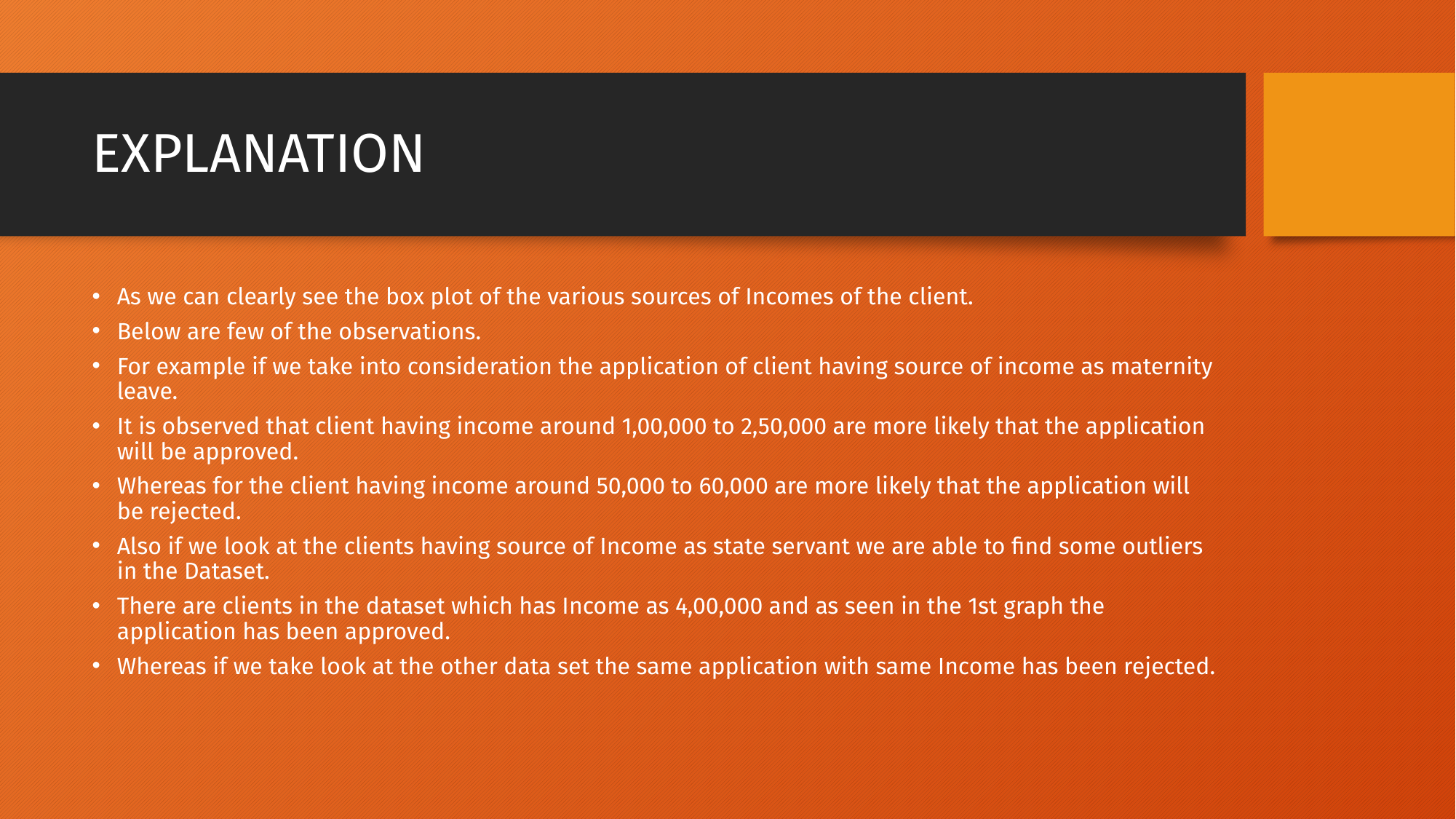

# EXPLANATION
As we can clearly see the box plot of the various sources of Incomes of the client.
Below are few of the observations.
For example if we take into consideration the application of client having source of income as maternity leave.
It is observed that client having income around 1,00,000 to 2,50,000 are more likely that the application will be approved.
Whereas for the client having income around 50,000 to 60,000 are more likely that the application will be rejected.
Also if we look at the clients having source of Income as state servant we are able to find some outliers in the Dataset.
There are clients in the dataset which has Income as 4,00,000 and as seen in the 1st graph the application has been approved.
Whereas if we take look at the other data set the same application with same Income has been rejected.